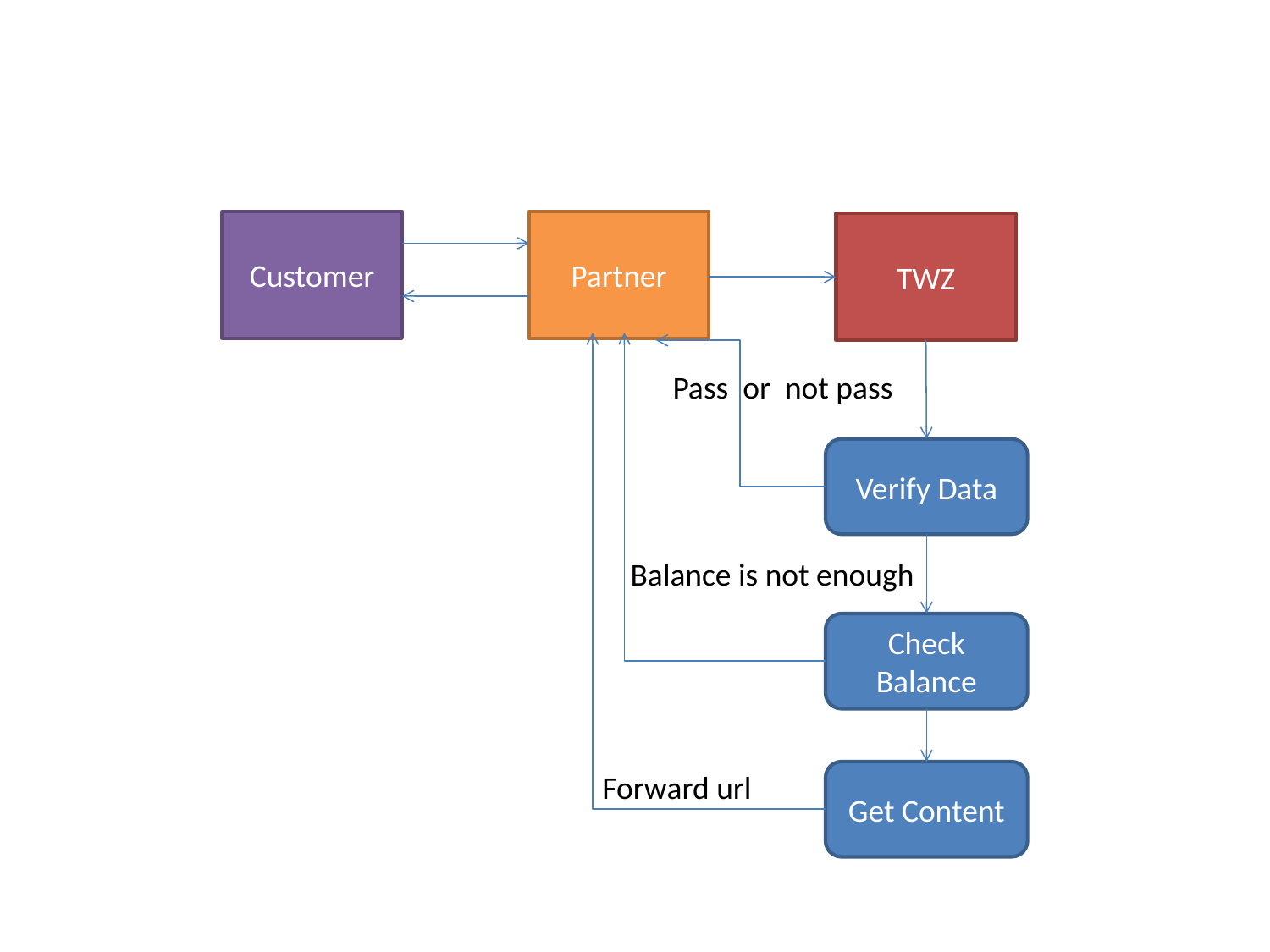

Customer
Partner
TWZ
Pass  or  not pass
Verify Data
Balance is not enough
Check Balance
Forward url
Get Content